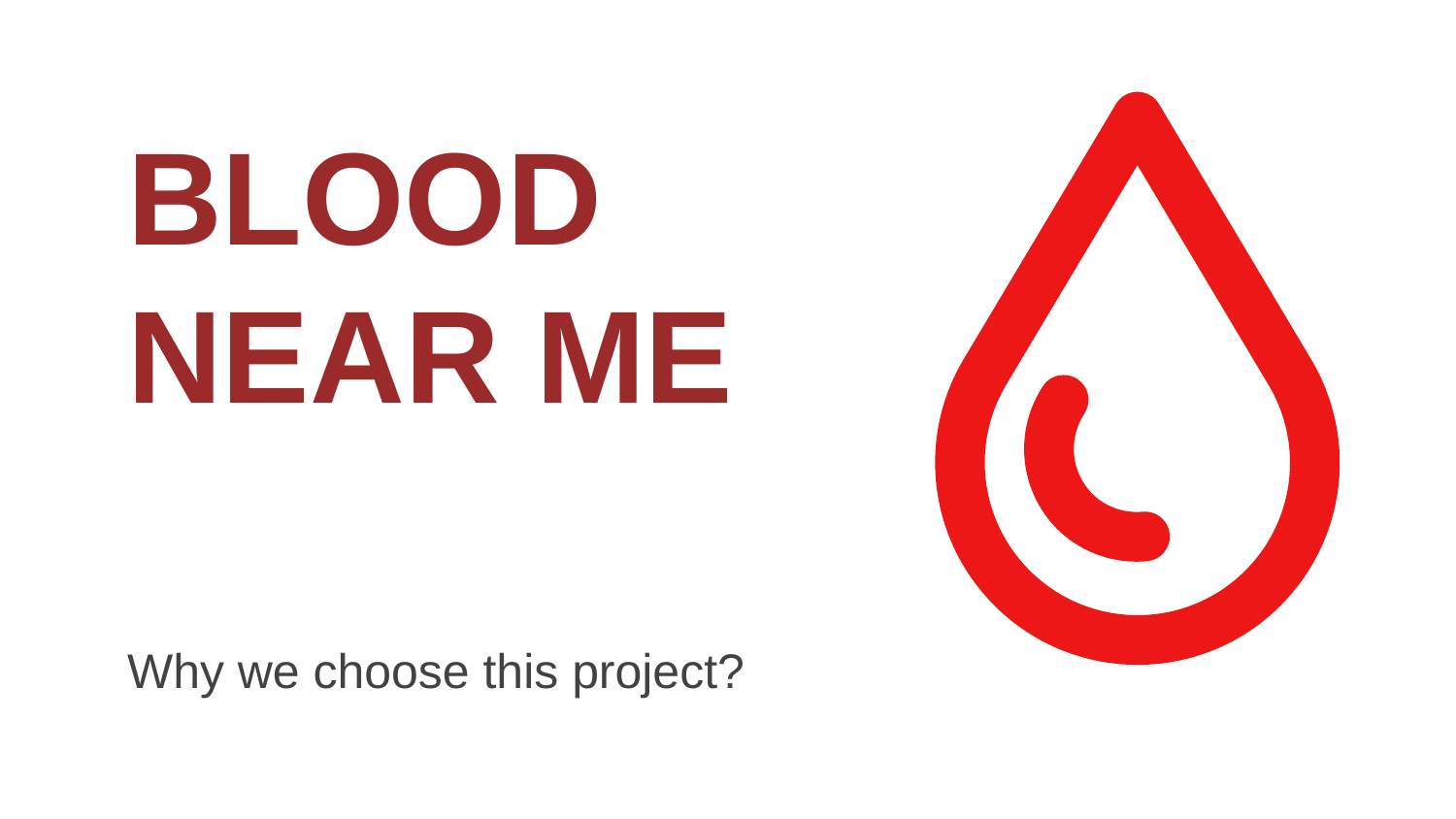

# BLOOD NEAR ME
Why we choose this project?